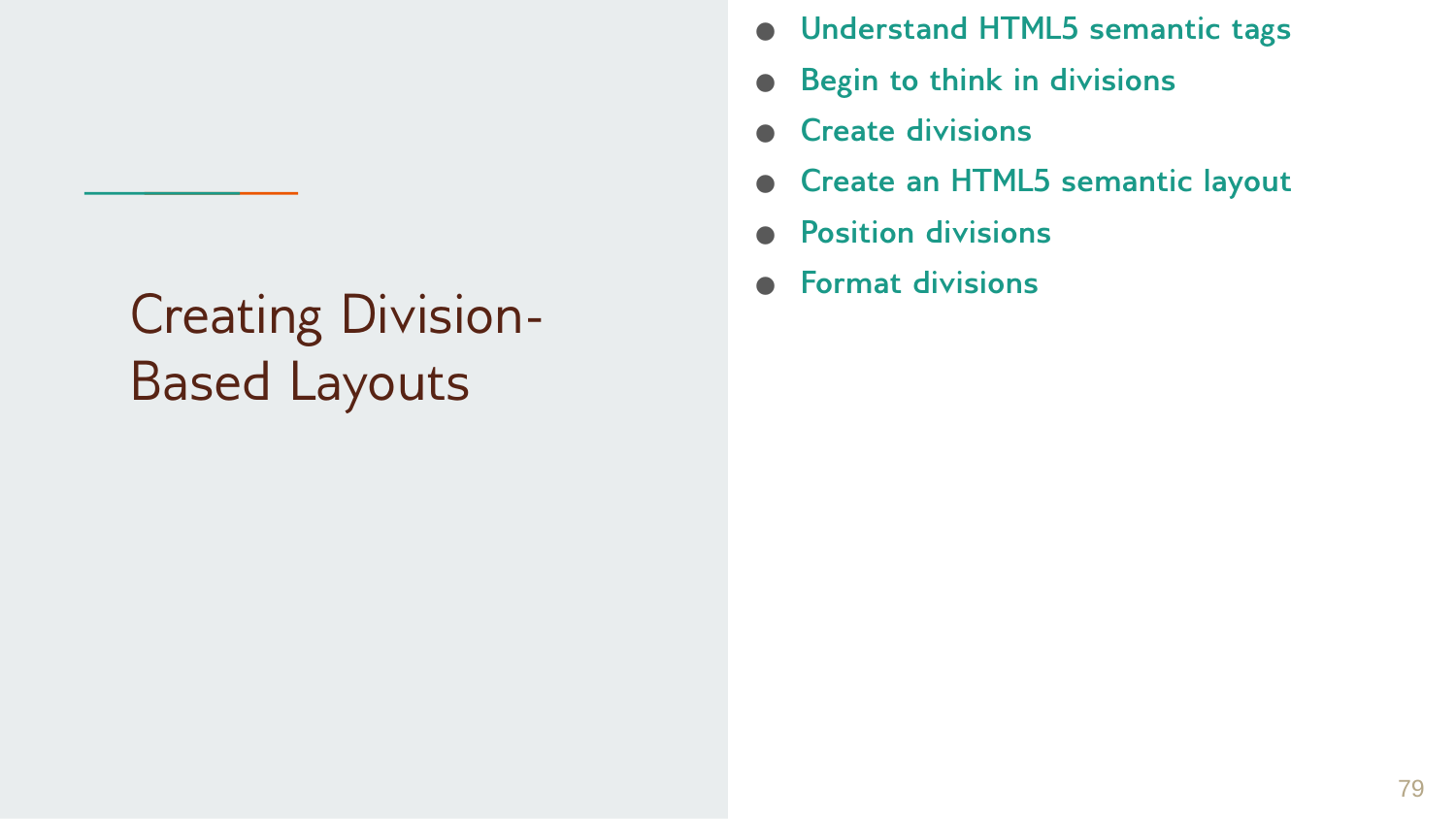

Understand HTML5 semantic tags
Begin to think in divisions
Create divisions
Create an HTML5 semantic layout
Position divisions
Format divisions
# Creating Division-Based Layouts

 79